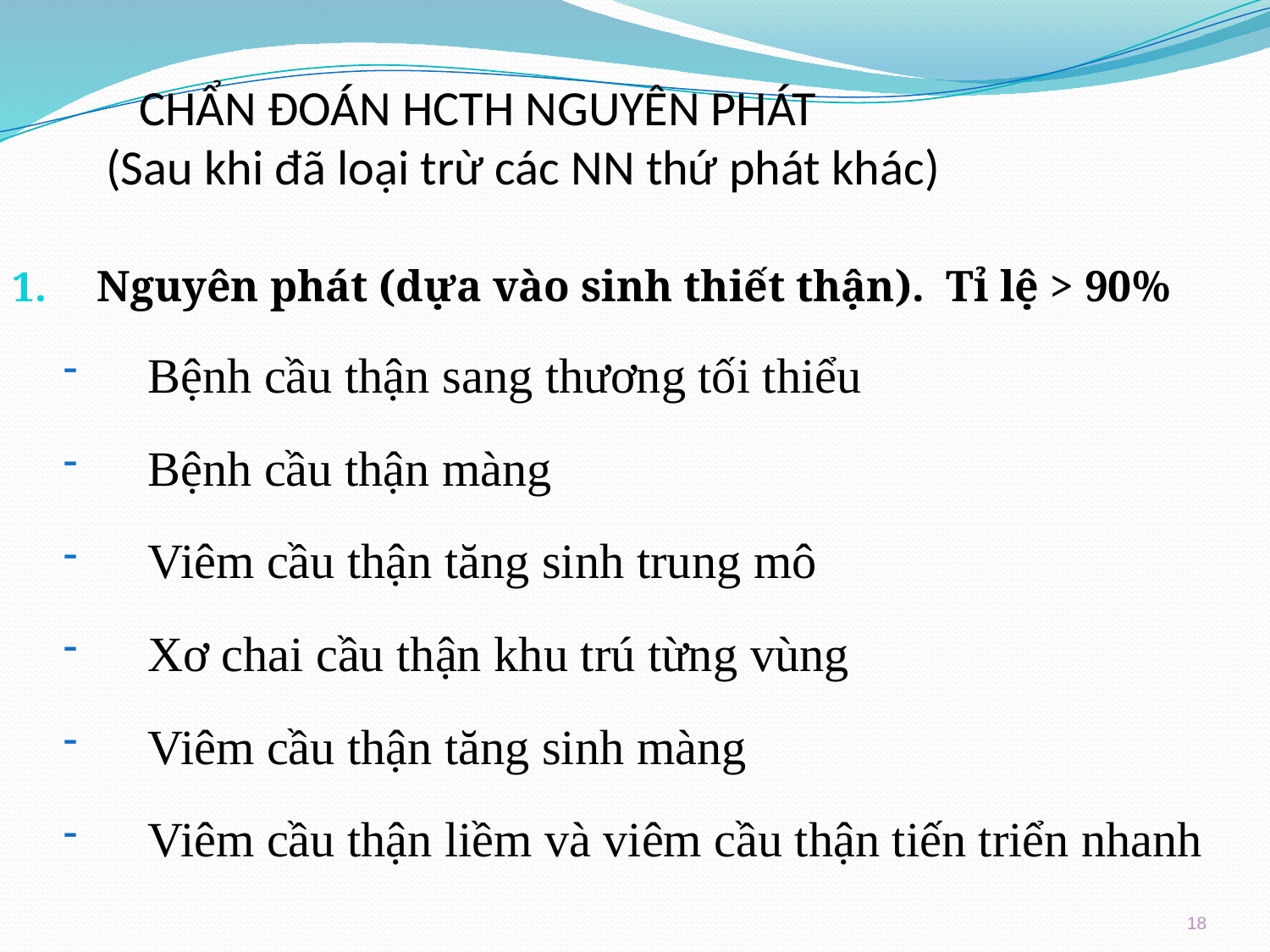

# CHẨN ĐOÁN HCTH NGUYÊN PHÁT (Sau khi đã loại trừ các NN thứ phát khác)
Nguyên phát (dựa vào sinh thiết thận).  Tỉ lệ > 90%
Bệnh cầu thận sang thương tối thiểu
Bệnh cầu thận màng
Viêm cầu thận tăng sinh trung mô
Xơ chai cầu thận khu trú từng vùng
Viêm cầu thận tăng sinh màng
Viêm cầu thận liềm và viêm cầu thận tiến triển nhanh

18